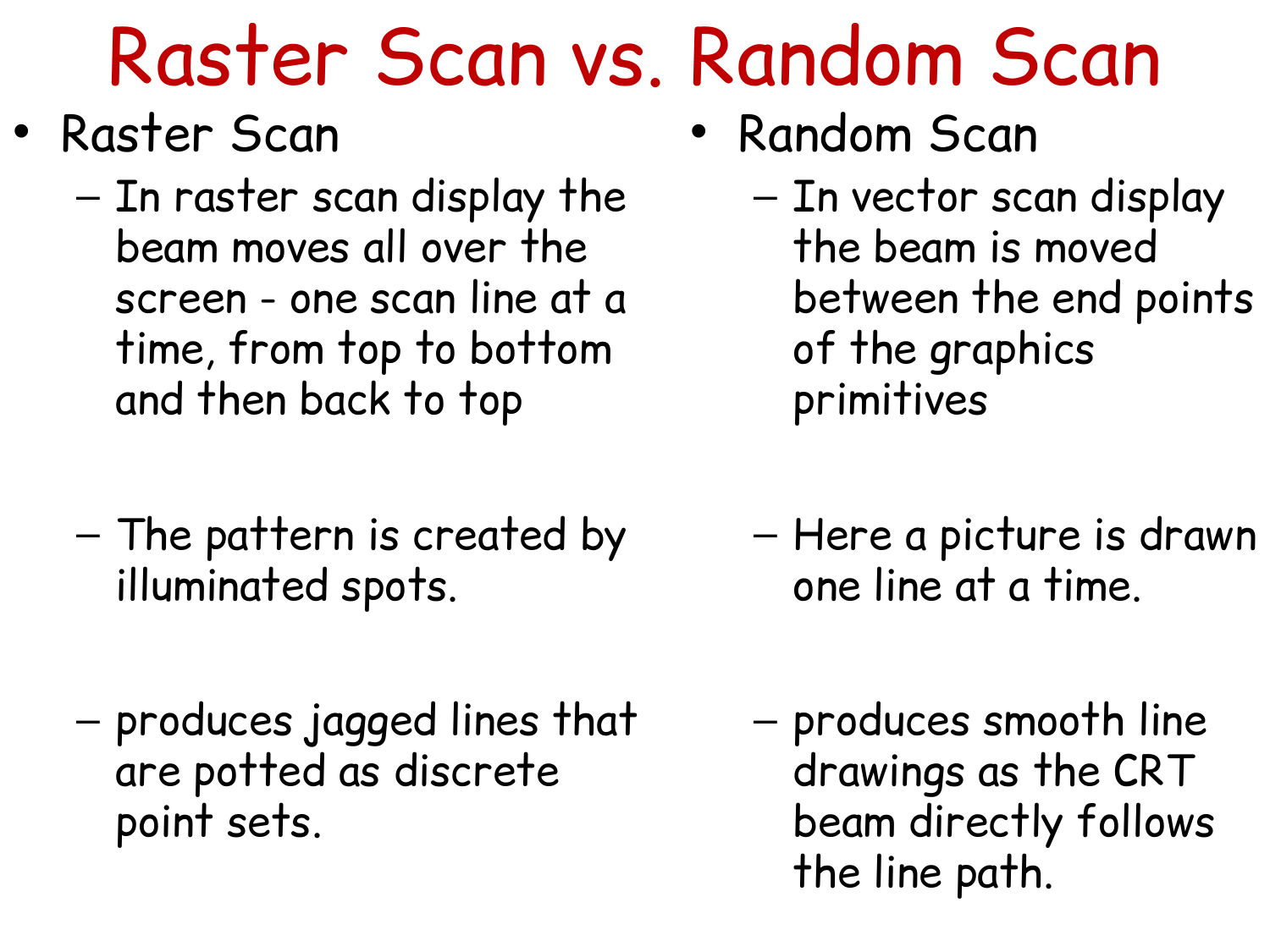

# Raster Scan vs. Random Scan
Raster Scan
In raster scan display the beam moves all over the screen - one scan line at a time, from top to bottom and then back to top

The pattern is created by illuminated spots.

produces jagged lines that are potted as discrete point sets.

Random Scan
In vector scan display the beam is moved between the end points of the graphics primitives

Here a picture is drawn one line at a time.

produces smooth line drawings as the CRT beam directly follows the line path.